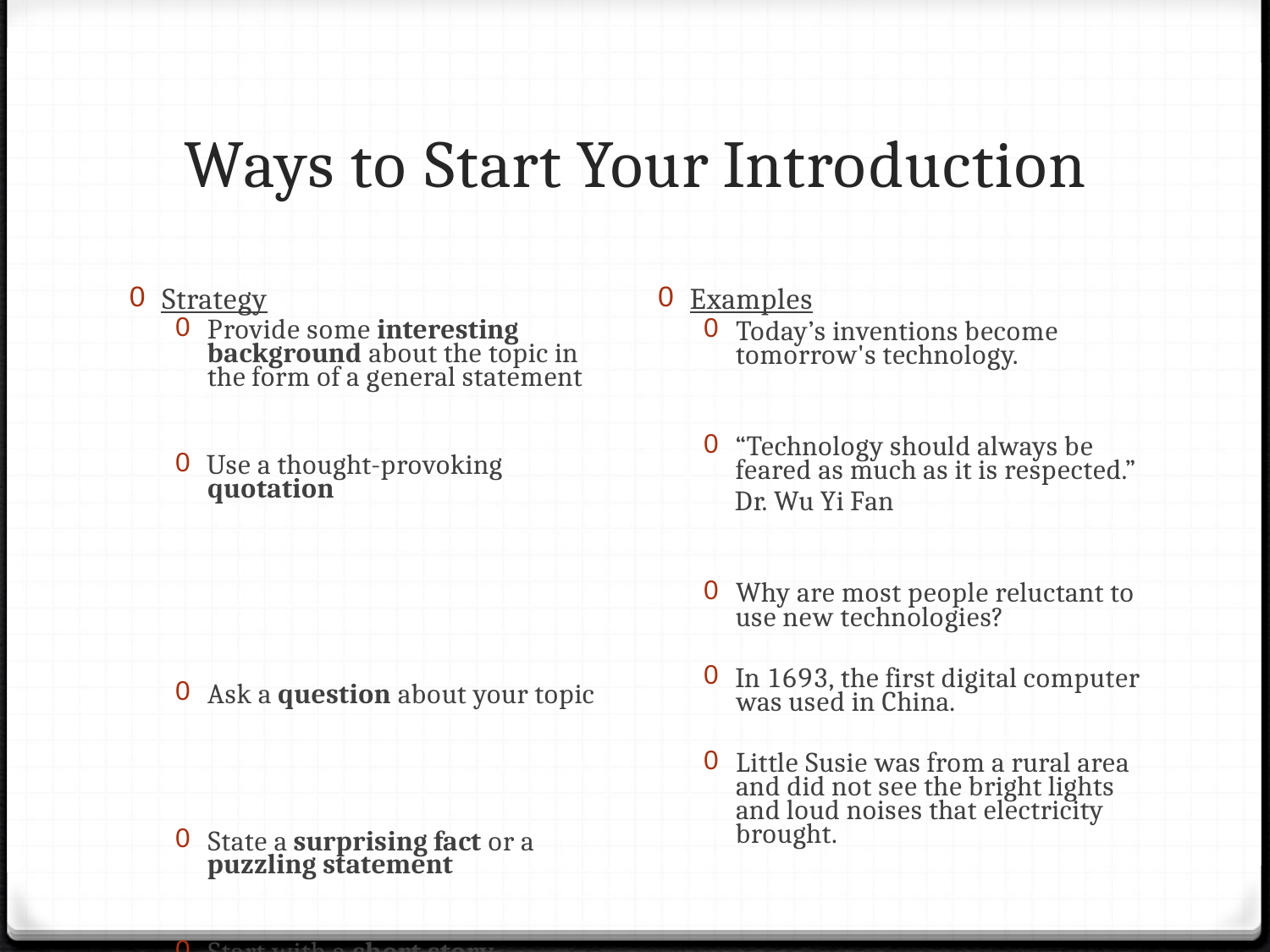

# Ways to Start Your Introduction
Strategy
Provide some interesting background about the topic in the form of a general statement

Use a thought-provoking quotation

Ask a question about your topic

State a surprising fact or a puzzling statement

Start with a short story

Examples
Today’s inventions become tomorrow's technology.

“Technology should always be feared as much as it is respected.”
     Dr. Wu Yi Fan

Why are most people reluctant to use new technologies?

In 1693, the first digital computer was used in China.

Little Susie was from a rural area and did not see the bright lights and loud noises that electricity brought.